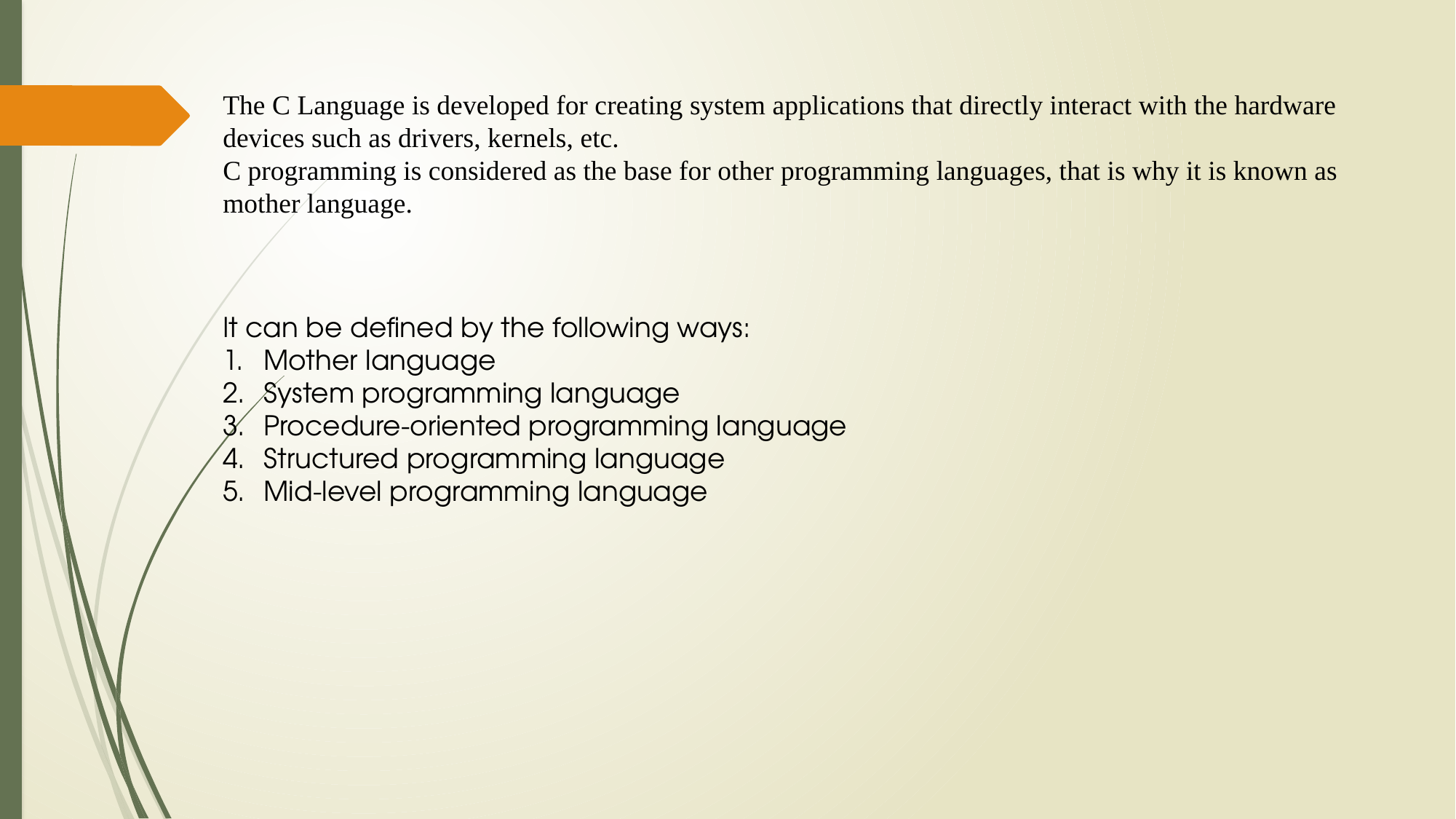

The C Language is developed for creating system applications that directly interact with the hardware devices such as drivers, kernels, etc.
C programming is considered as the base for other programming languages, that is why it is known as mother language.
It can be defined by the following ways:
Mother language
System programming language
Procedure-oriented programming language
Structured programming language
Mid-level programming language